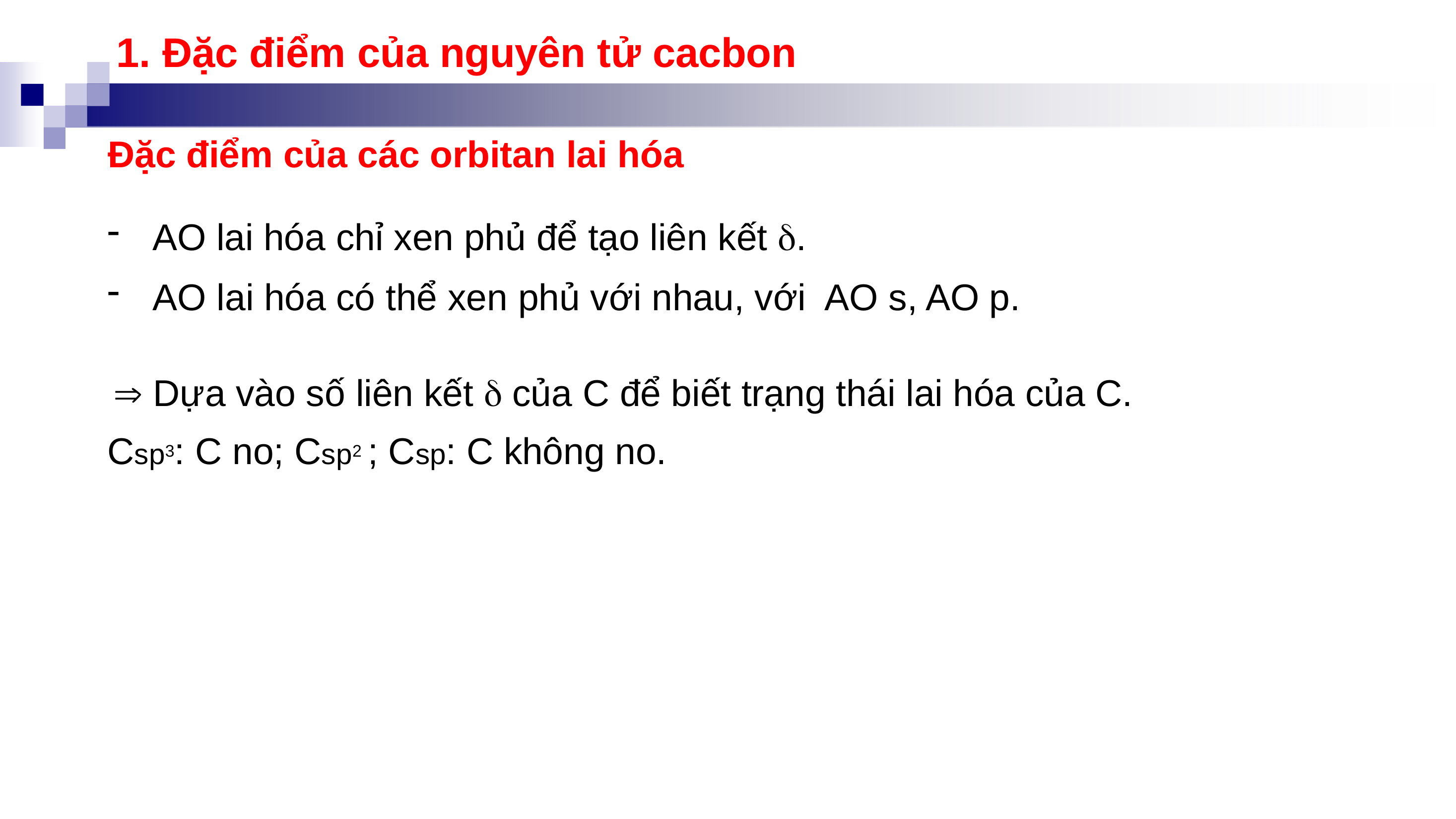

1. Đặc điểm của nguyên tử cacbon

Đặc điểm của các orbitan lai hóa
AO lai hóa chỉ xen phủ để tạo liên kết δ.
AO lai hóa có thể xen phủ với nhau, với  AO s, AO p.
⇒ Dựa vào số liên kết δ của C để biết trạng thái lai hóa của C.
Csp3: C no; Csp2 ; Csp: C không no.